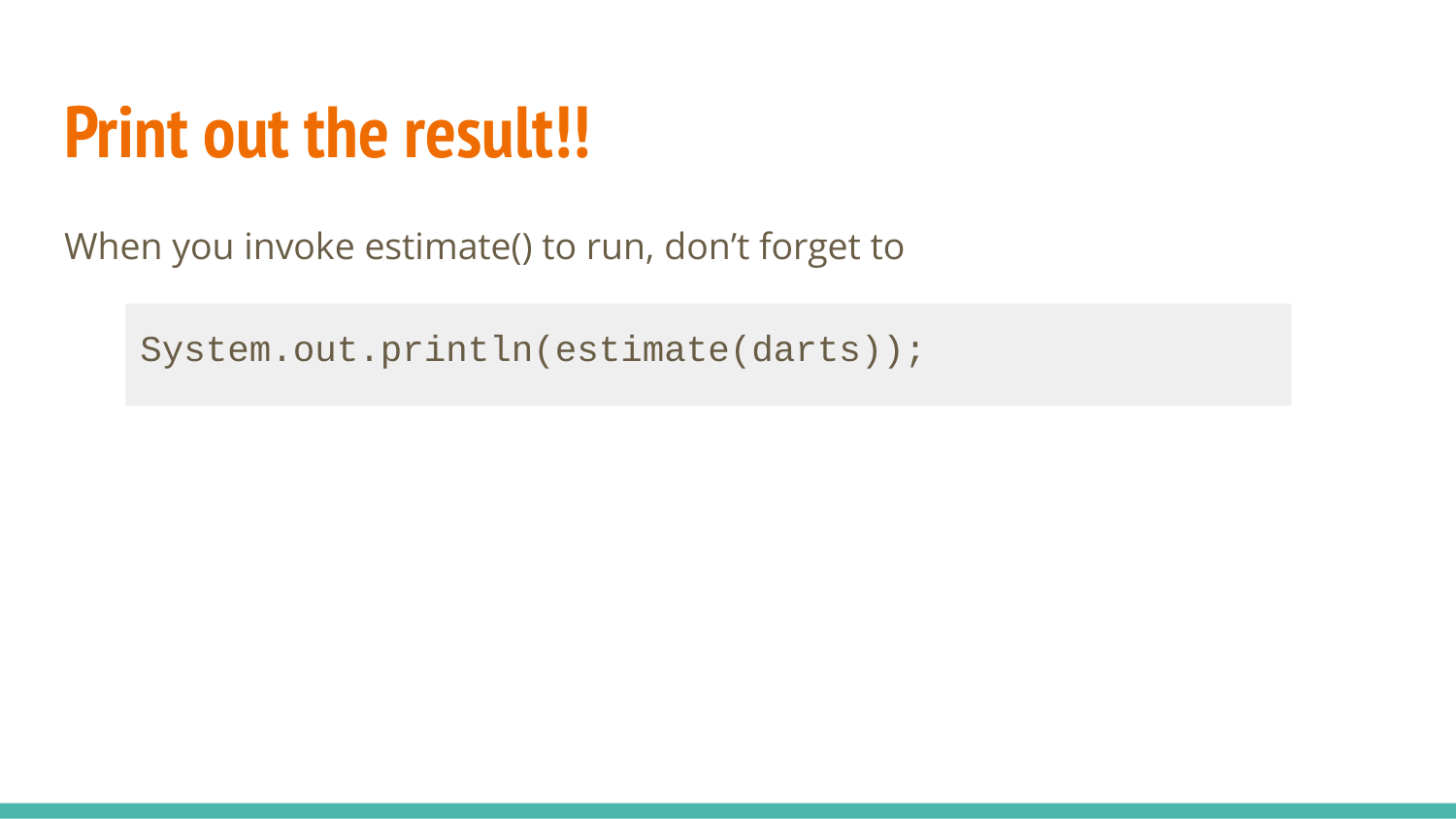

# Print out the result!!
When you invoke estimate() to run, don’t forget to
System.out.println(estimate(darts));